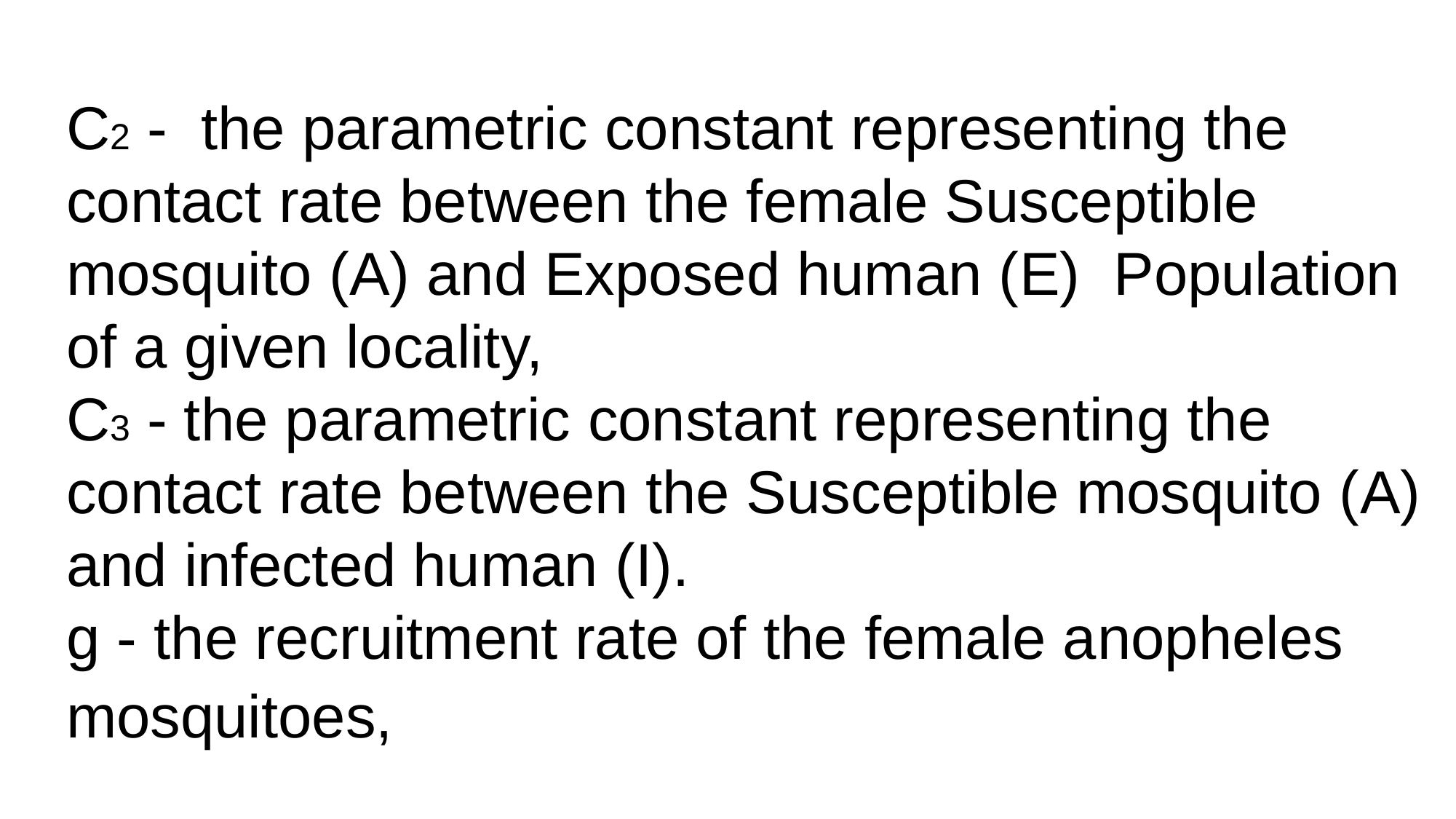

C2 -  the parametric constant representing the contact rate between the female Susceptible mosquito (A) and Exposed human (E)  Population of a given locality,
C3 - the parametric constant representing the contact rate between the Susceptible mosquito (A) and infected human (I).
g - the recruitment rate of the female anopheles mosquitoes,